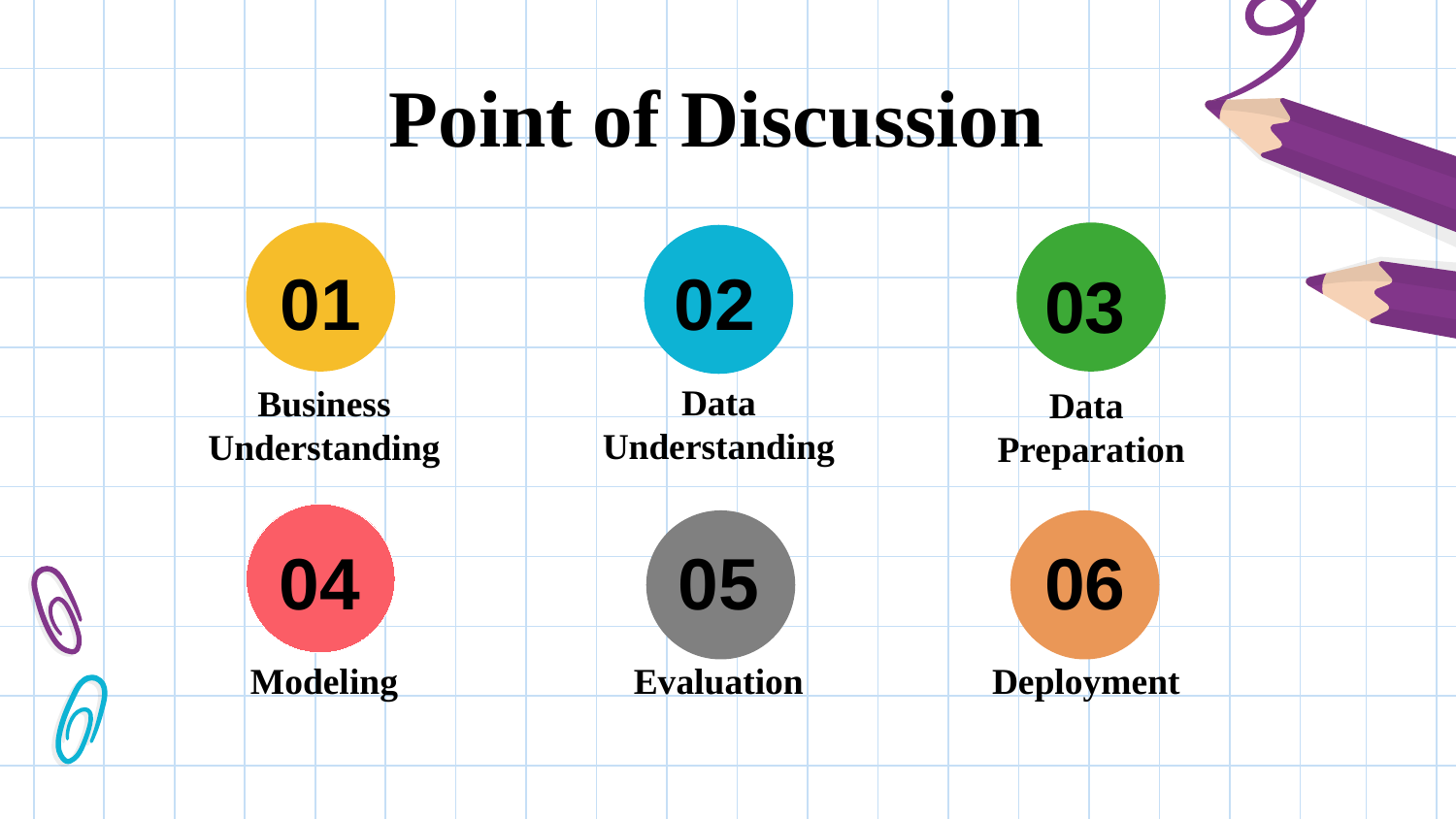

# Point of Discussion

01
02
03
Business Understanding
Data
Preparation
Data Understanding

04
05
06
Deployment
Evaluation
Modeling